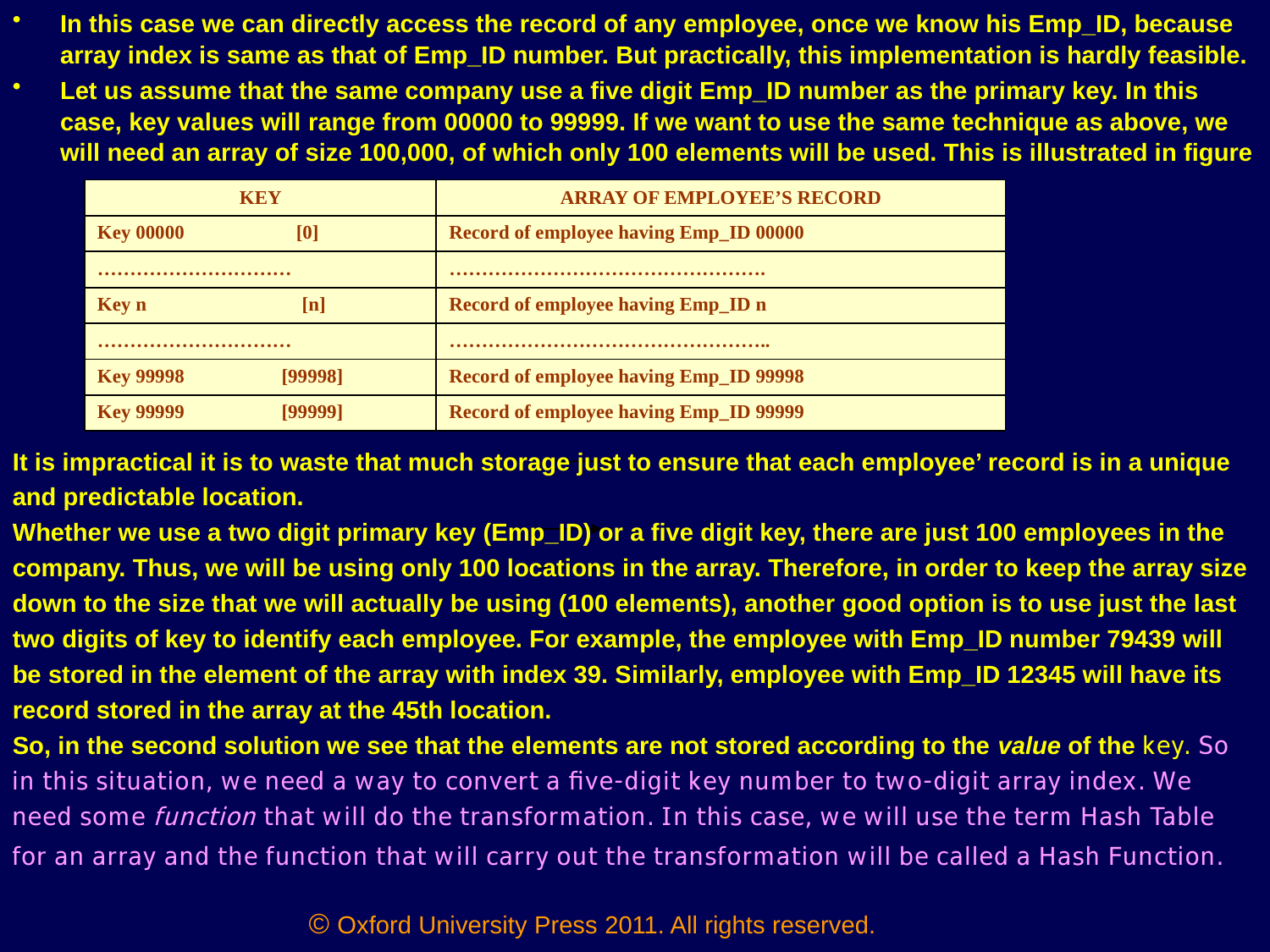

In this case we can directly access the record of any employee, once we know his Emp_ID, because array index is same as that of Emp_ID number. But practically, this implementation is hardly feasible.
Let us assume that the same company use a five digit Emp_ID number as the primary key. In this case, key values will range from 00000 to 99999. If we want to use the same technique as above, we will need an array of size 100,000, of which only 100 elements will be used. This is illustrated in figure
| KEY | ARRAY OF EMPLOYEE’S RECORD |
| --- | --- |
| Key 00000 [0] | Record of employee having Emp\_ID 00000 |
| ………………………… | …………………………………………. |
| Key n [n] | Record of employee having Emp\_ID n |
| ………………………… | ………………………………………….. |
| Key 99998 [99998] | Record of employee having Emp\_ID 99998 |
| Key 99999 [99999] | Record of employee having Emp\_ID 99999 |

It is impractical it is to waste that much storage just to ensure that each employee’ record is in a unique and predictable location.
Whether we use a two digit primary key (Emp_ID) or a five digit key, there are just 100 employees in the company. Thus, we will be using only 100 locations in the array. Therefore, in order to keep the array size down to the size that we will actually be using (100 elements), another good option is to use just the last two digits of key to identify each employee. For example, the employee with Emp_ID number 79439 will be stored in the element of the array with index 39. Similarly, employee with Emp_ID 12345 will have its record stored in the array at the 45th location.
So, in the second solution we see that the elements are not stored according to the value of the key. So in this situation, we need a way to convert a five-digit key number to two-digit array index. We need some function that will do the transformation. In this case, we will use the term Hash Table for an array and the function that will carry out the transformation will be called a Hash Function.